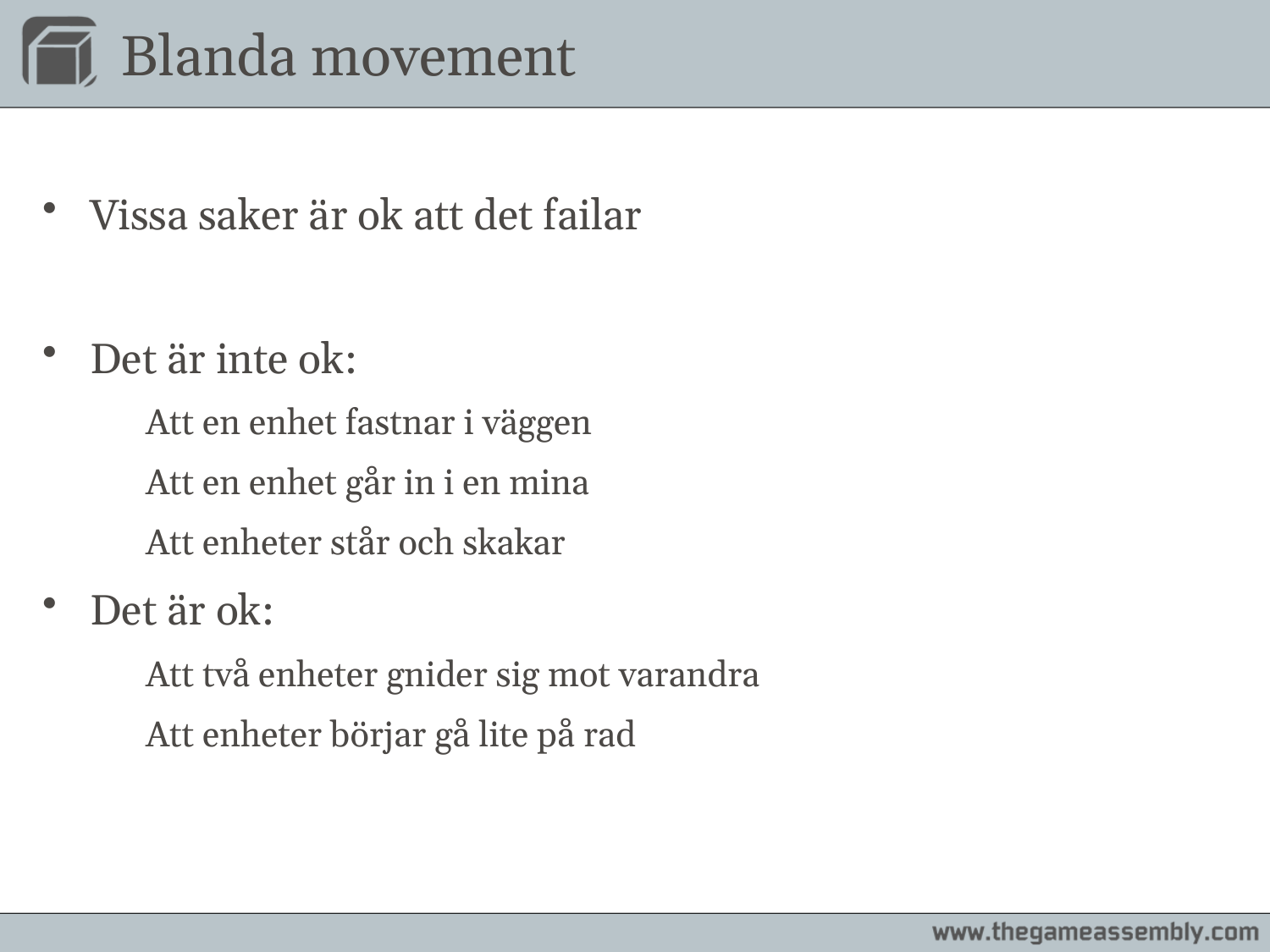

# Blanda movement

Vissa saker är ok att det failar

Det är inte ok:
	Att en enhet fastnar i väggen
	Att en enhet går in i en mina
	Att enheter står och skakar
Det är ok:
	Att två enheter gnider sig mot varandra
	Att enheter börjar gå lite på rad